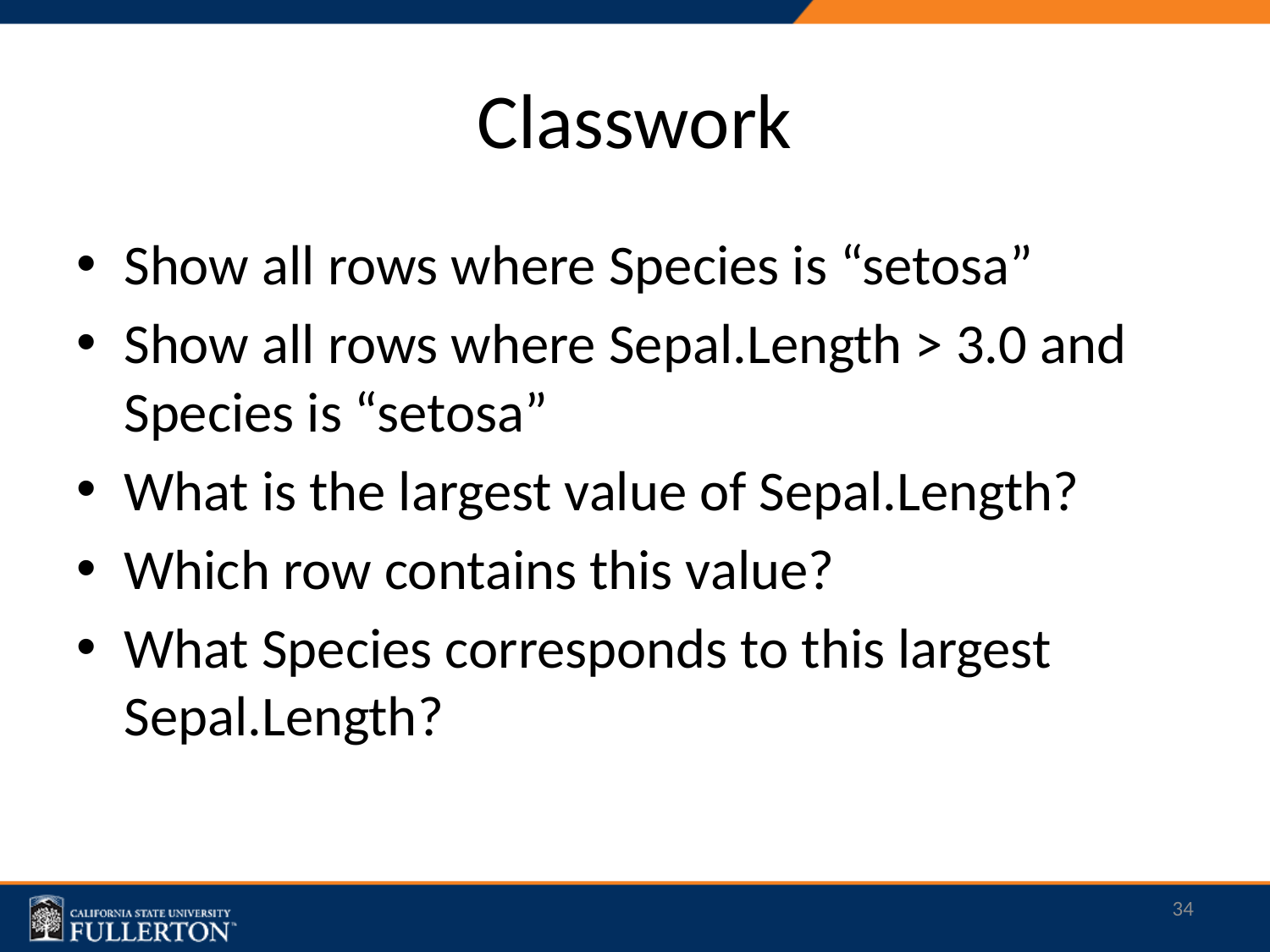

# Classwork
Show all rows where Species is “setosa”
Show all rows where Sepal.Length > 3.0 and Species is “setosa”
What is the largest value of Sepal.Length?
Which row contains this value?
What Species corresponds to this largest Sepal.Length?
34